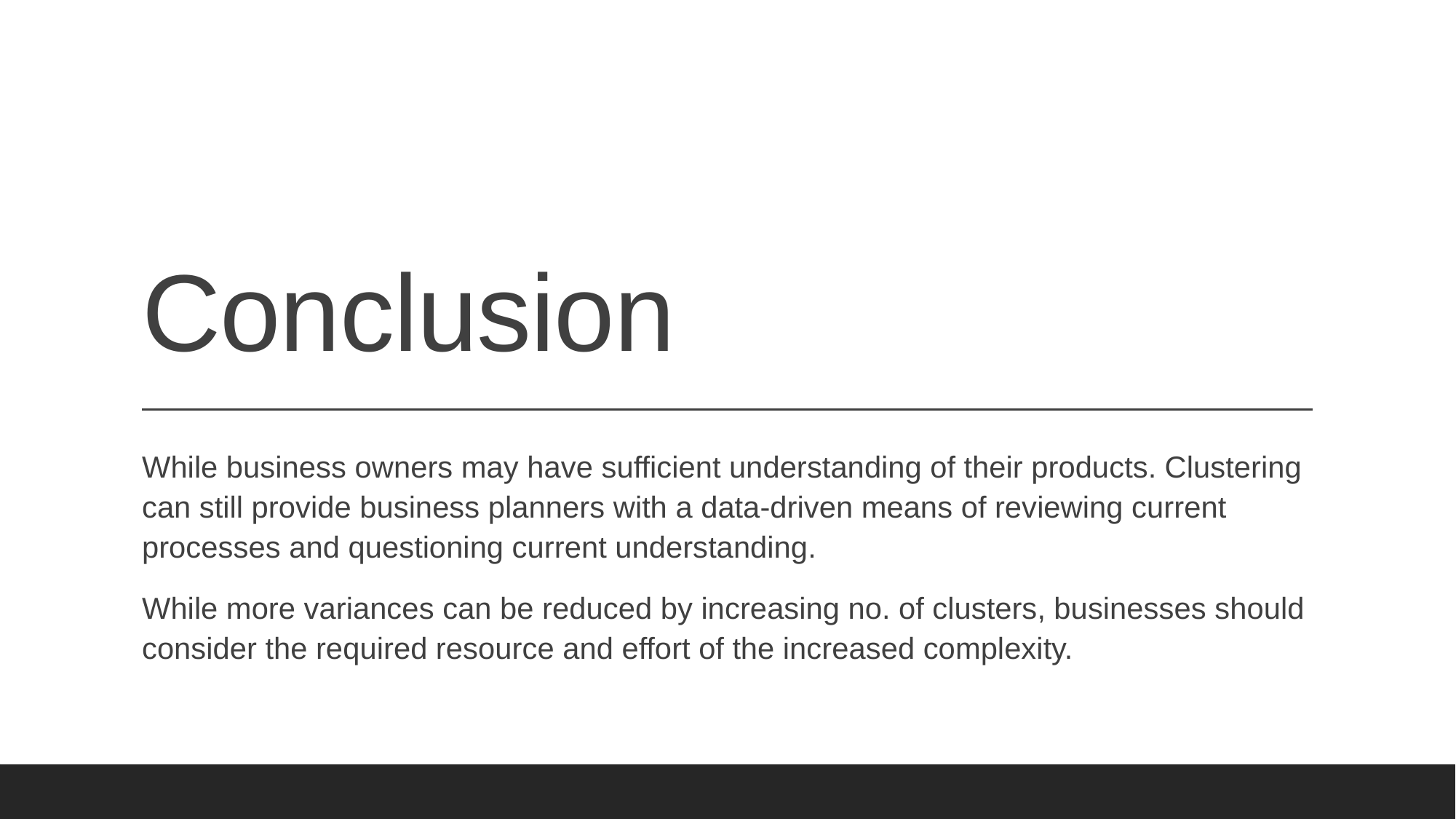

# Conclusion
While business owners may have sufficient understanding of their products. Clustering can still provide business planners with a data-driven means of reviewing current processes and questioning current understanding.
While more variances can be reduced by increasing no. of clusters, businesses should consider the required resource and effort of the increased complexity.